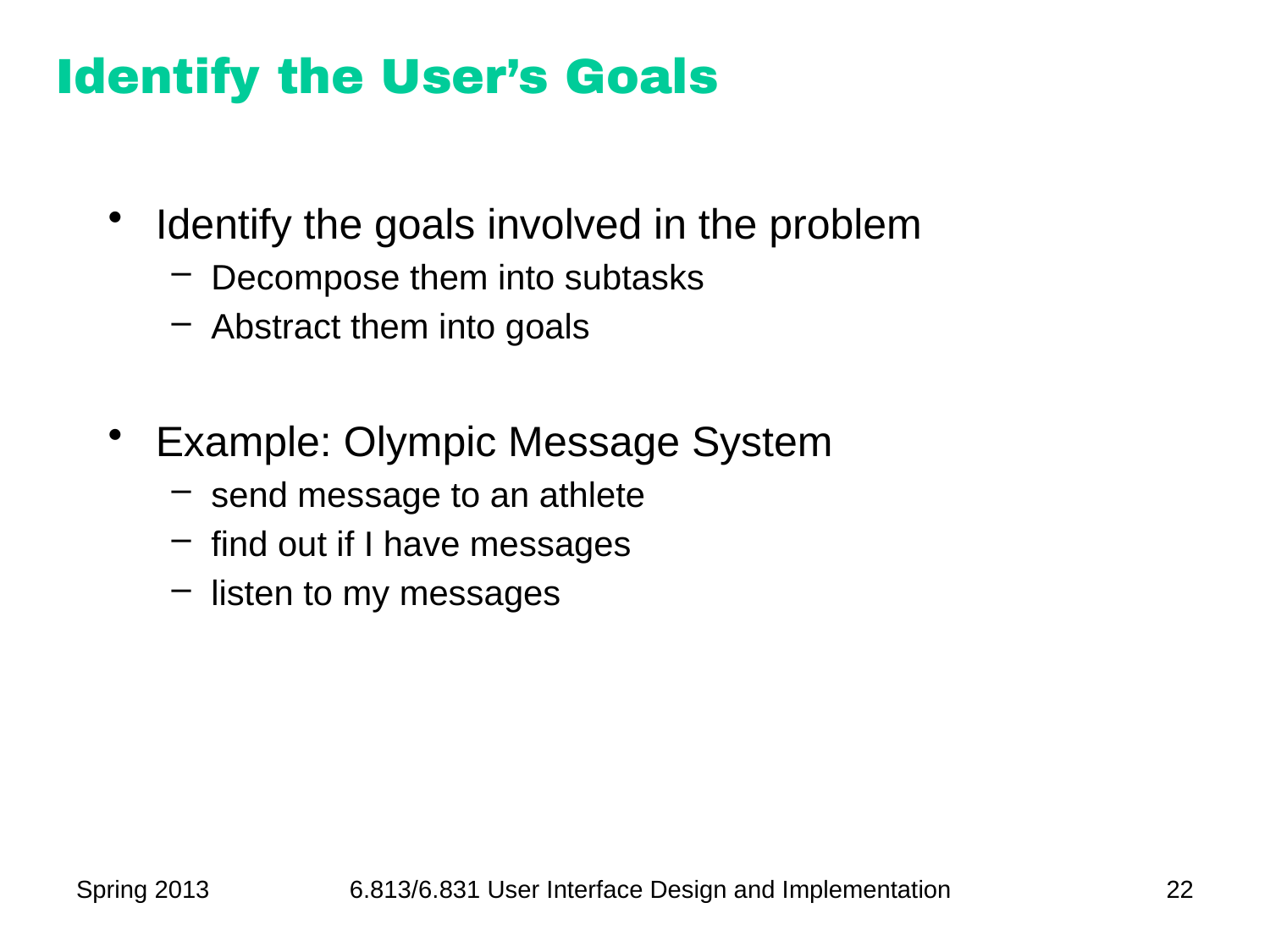

# Identify the User’s Goals
Identify the goals involved in the problem
Decompose them into subtasks
Abstract them into goals

Example: Olympic Message System
send message to an athlete
find out if I have messages
listen to my messages

Spring 2013
6.813/6.831 User Interface Design and Implementation
22